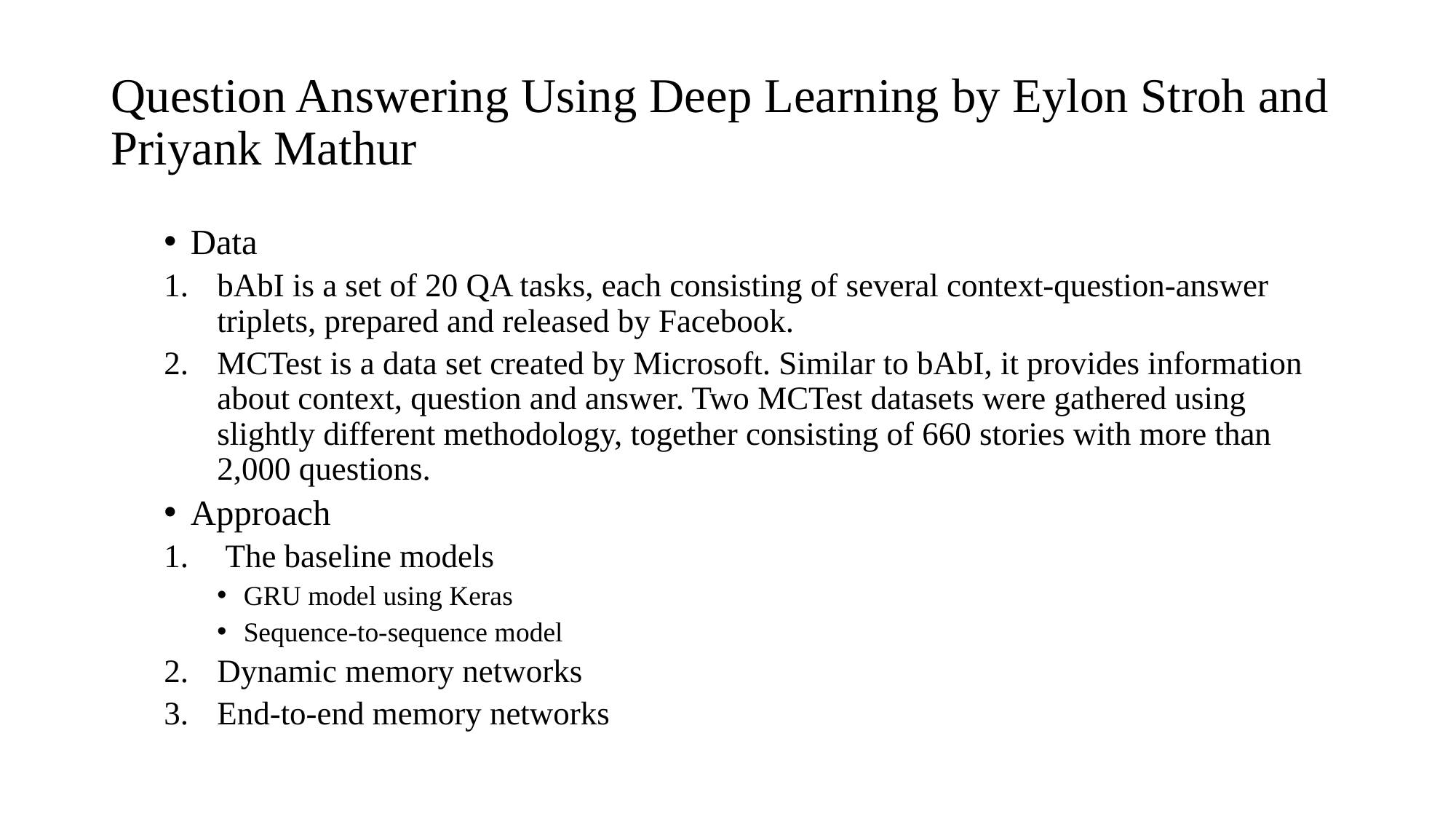

# Question Answering Using Deep Learning by Eylon Stroh and Priyank Mathur
Data
bAbI is a set of 20 QA tasks, each consisting of several context-question-answer triplets, prepared and released by Facebook.
MCTest is a data set created by Microsoft. Similar to bAbI, it provides information about context, question and answer. Two MCTest datasets were gathered using slightly different methodology, together consisting of 660 stories with more than 2,000 questions.
Approach
 The baseline models
GRU model using Keras
Sequence-to-sequence model
Dynamic memory networks
End-to-end memory networks